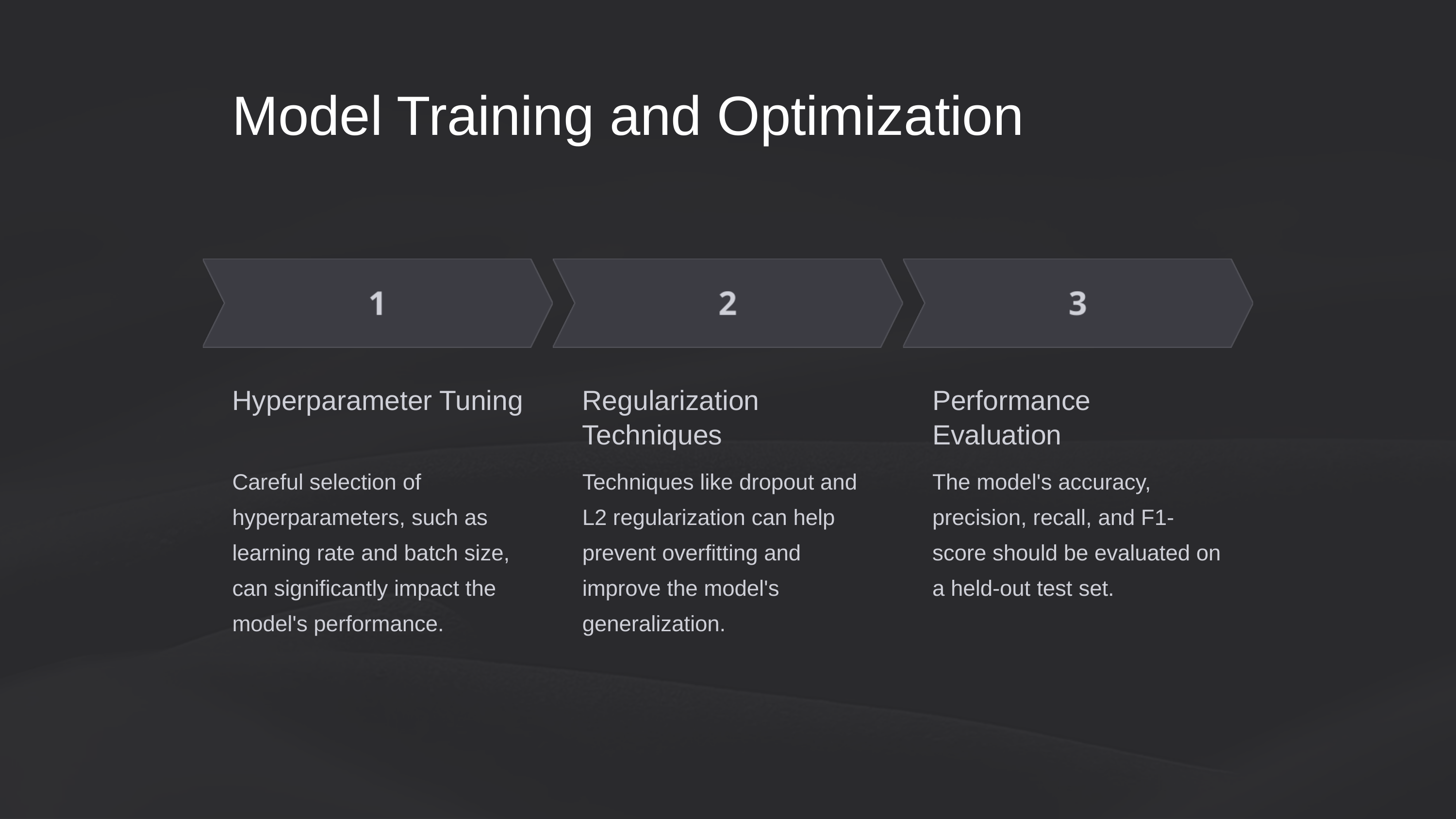

Model Training and Optimization

Hyperparameter Tuning
Regularization Techniques
Performance Evaluation
Careful selection of hyperparameters, such as learning rate and batch size, can significantly impact the model's performance.
Techniques like dropout and L2 regularization can help prevent overfitting and improve the model's generalization.
The model's accuracy, precision, recall, and F1-score should be evaluated on a held-out test set.